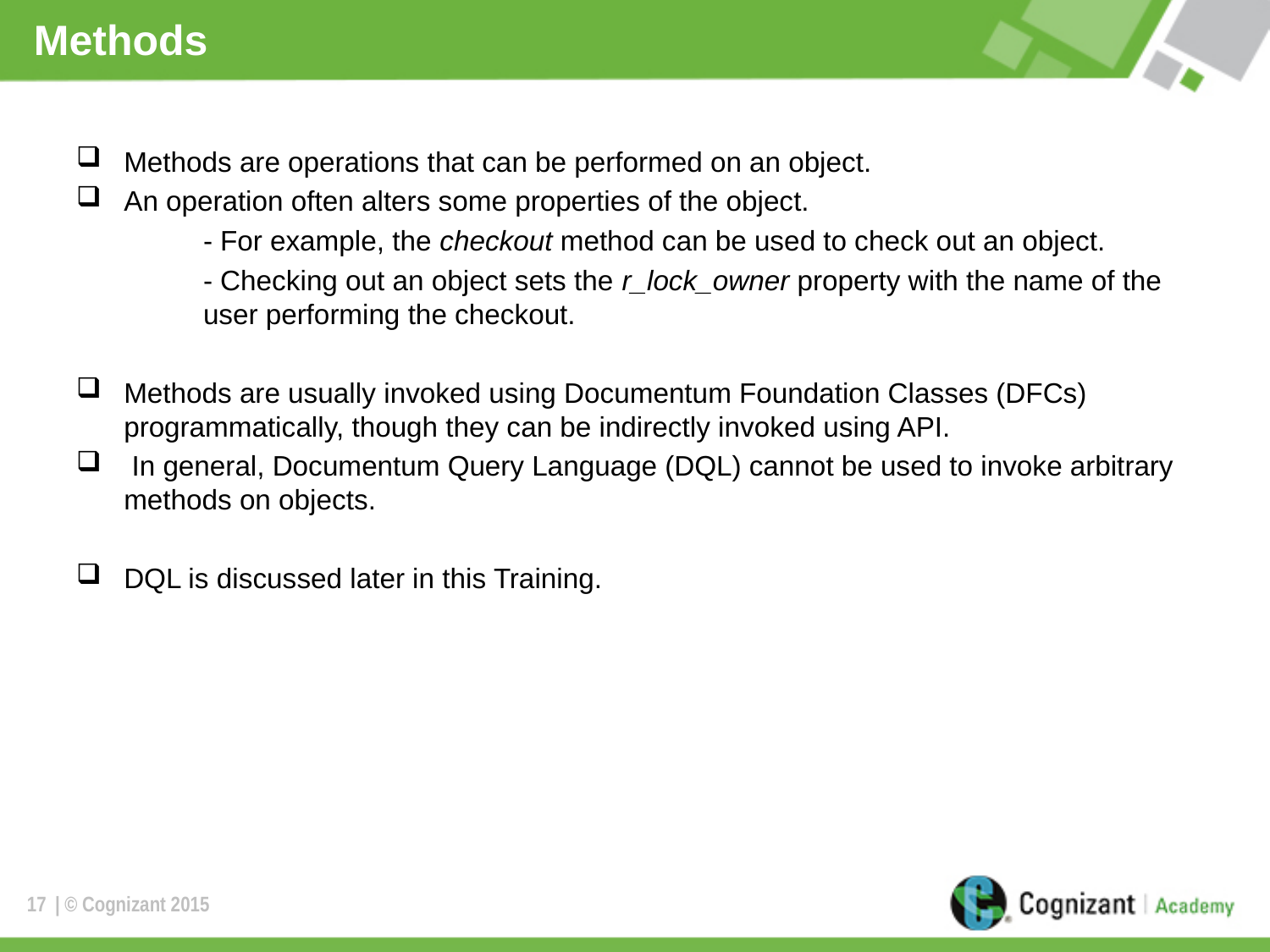

# Methods
Methods are operations that can be performed on an object.
An operation often alters some properties of the object.
 	- For example, the checkout method can be used to check out an object.
	- Checking out an object sets the r_lock_owner property with the name of the 	user performing the checkout.

Methods are usually invoked using Documentum Foundation Classes (DFCs) programmatically, though they can be indirectly invoked using API.
 In general, Documentum Query Language (DQL) cannot be used to invoke arbitrary methods on objects.

DQL is discussed later in this Training.
17
| © Cognizant 2015